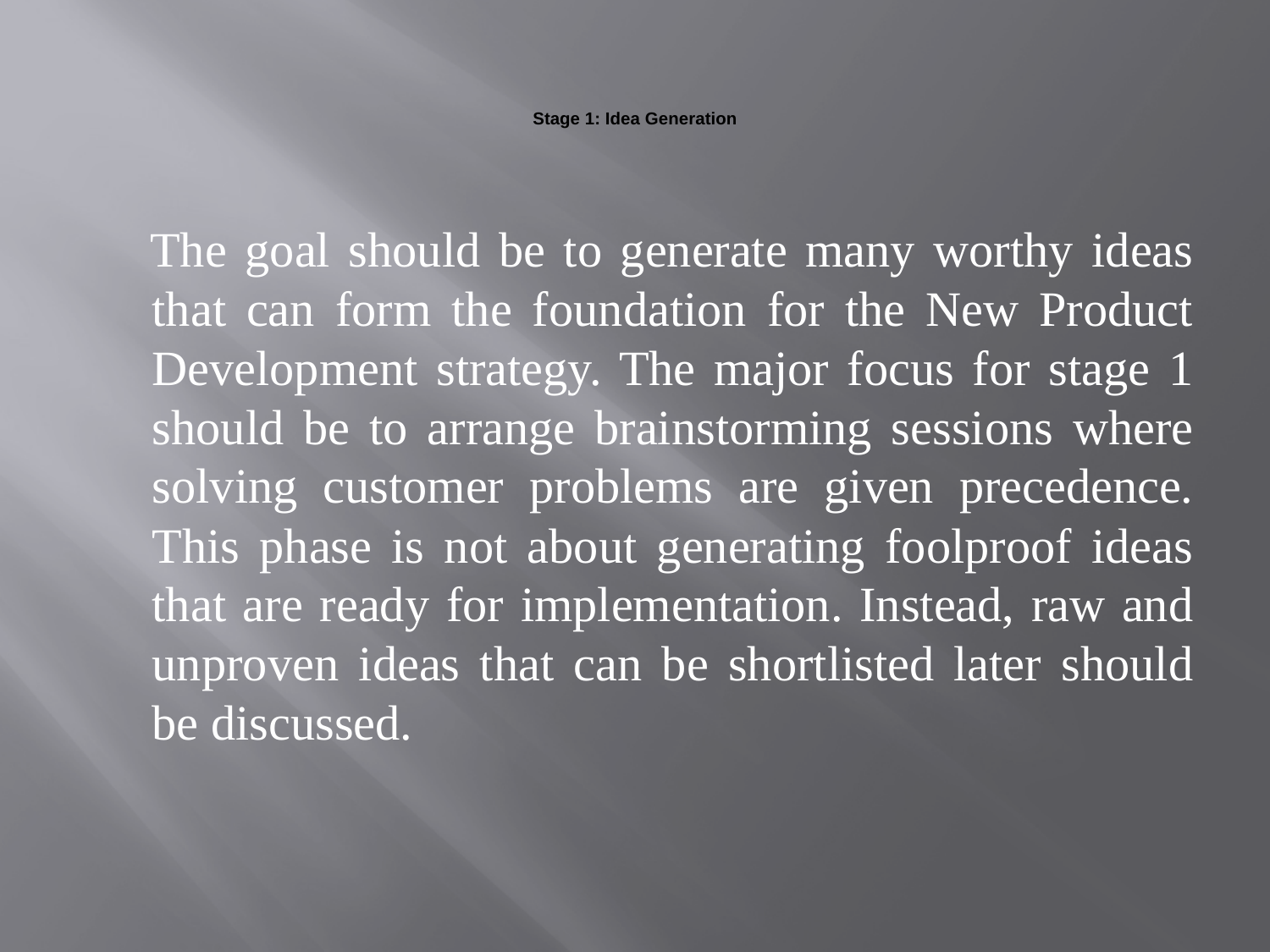

# Stage 1: Idea Generation
   The goal should be to generate many worthy ideas that can form the foundation for the New Product Development strategy. The major focus for stage 1 should be to arrange brainstorming sessions where solving customer problems are given precedence. This phase is not about generating foolproof ideas that are ready for implementation. Instead, raw and unproven ideas that can be shortlisted later should be discussed.